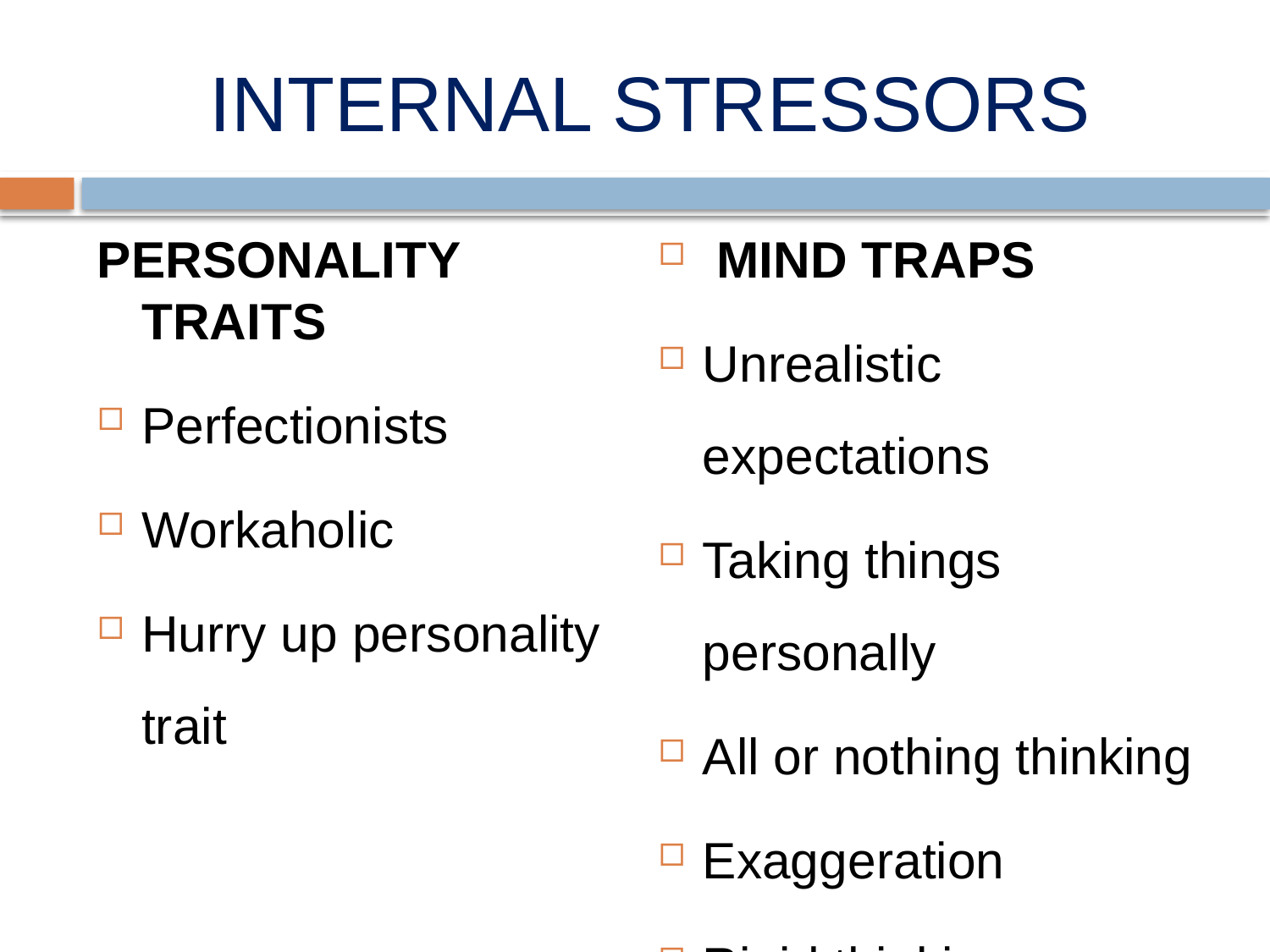

# INTERNAL STRESSORS
PERSONALITY TRAITS
Perfectionists
Workaholic
Hurry up personality trait
 MIND TRAPS
Unrealistic expectations
Taking things personally
All or nothing thinking
Exaggeration
Rigid thinking